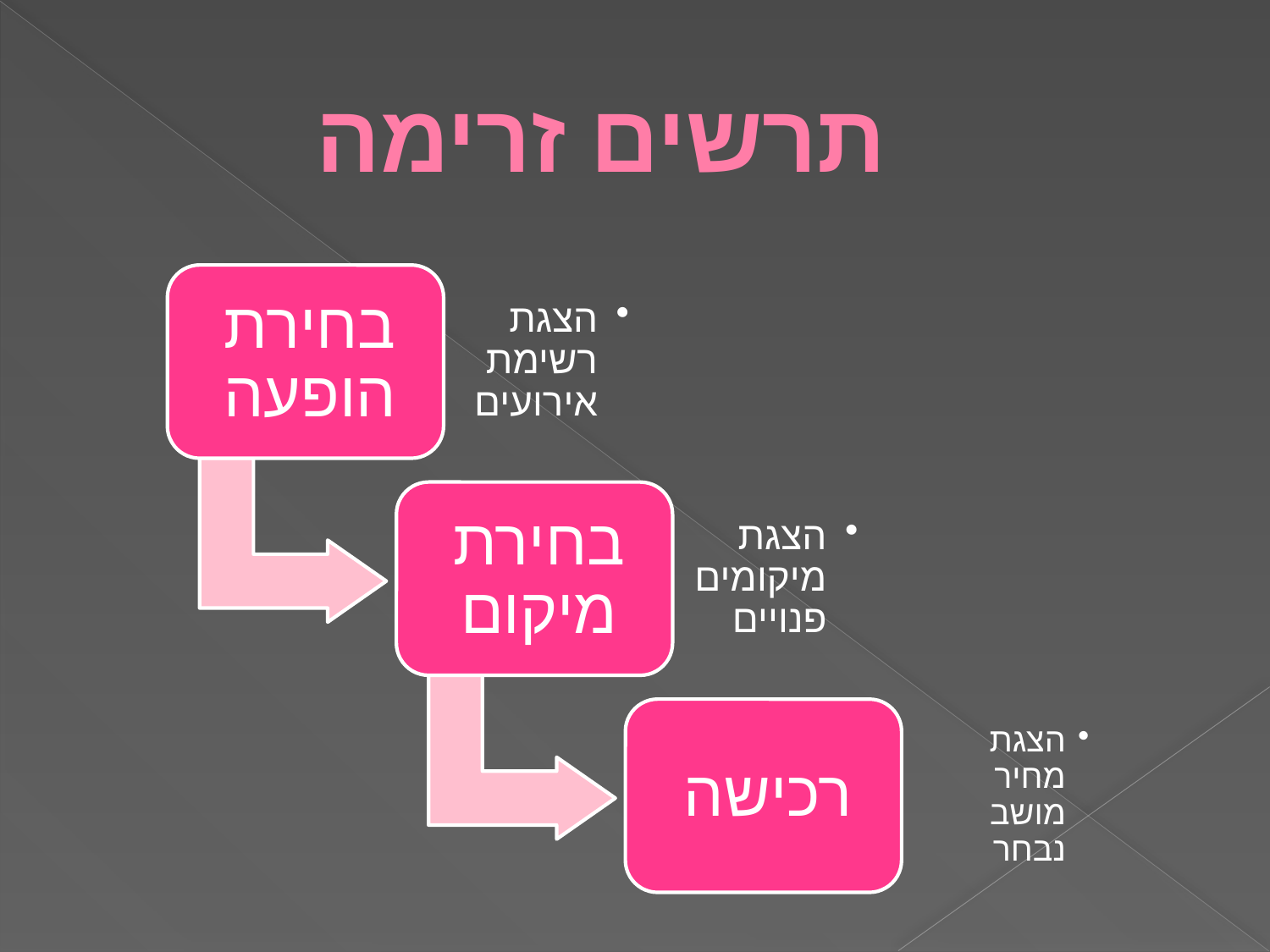

# תרשים זרימה
בחירת הופעה
הצגת רשימת אירועים
בחירת מיקום
הצגת מיקומים פנויים
רכישה
הצגת מחיר מושב נבחר